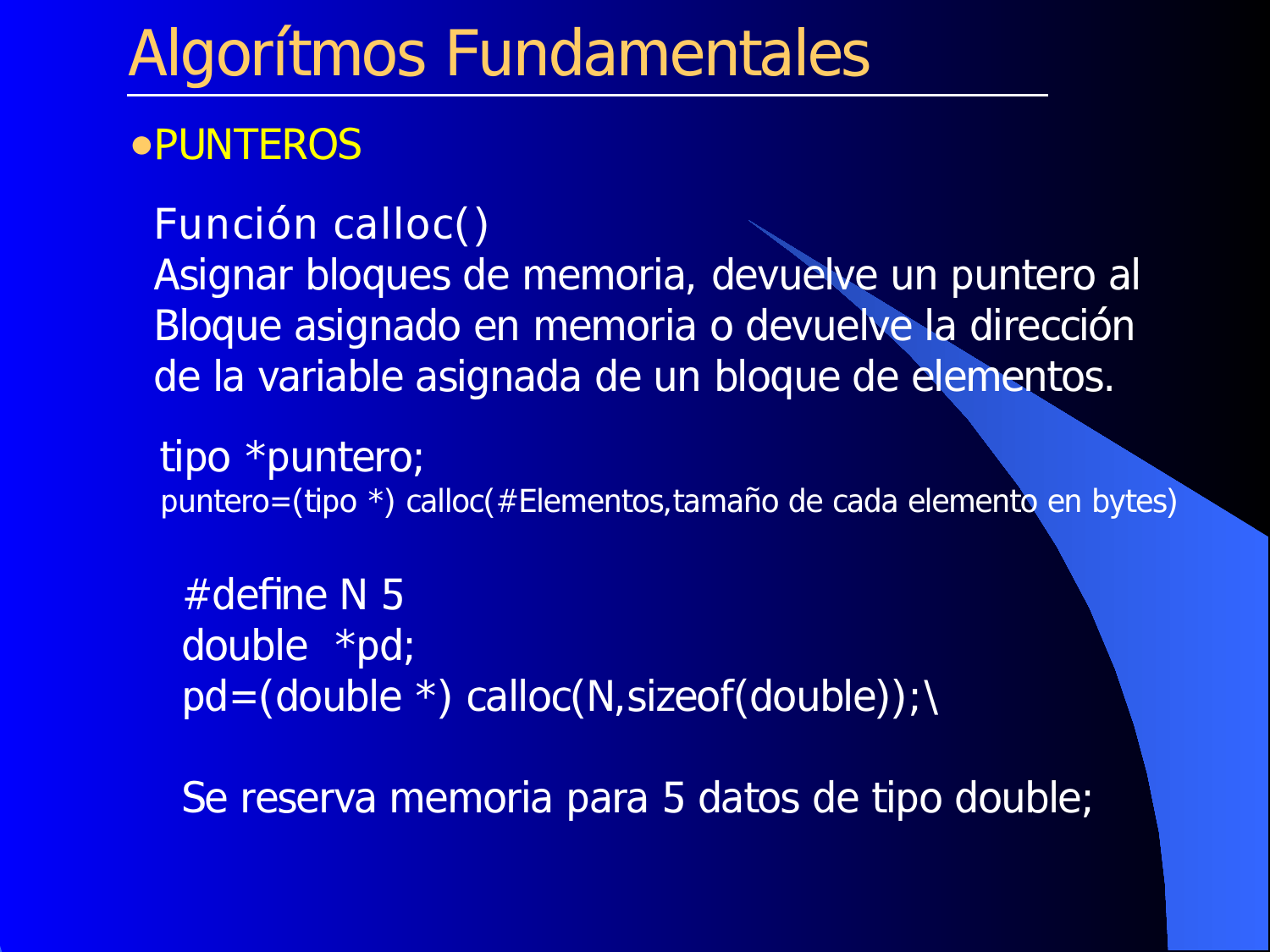

Algorítmos Fundamentales
PUNTEROS
Función calloc()
Asignar bloques de memoria, devuelve un puntero al
Bloque asignado en memoria o devuelve la dirección
de la variable asignada de un bloque de elementos.
tipo *puntero;
puntero=(tipo *) calloc(#Elementos,tamaño de cada elemento en bytes)
#define N 5
double  *pd;
pd=(double *) calloc(N,sizeof(double));\

Se reserva memoria para 5 datos de tipo double;